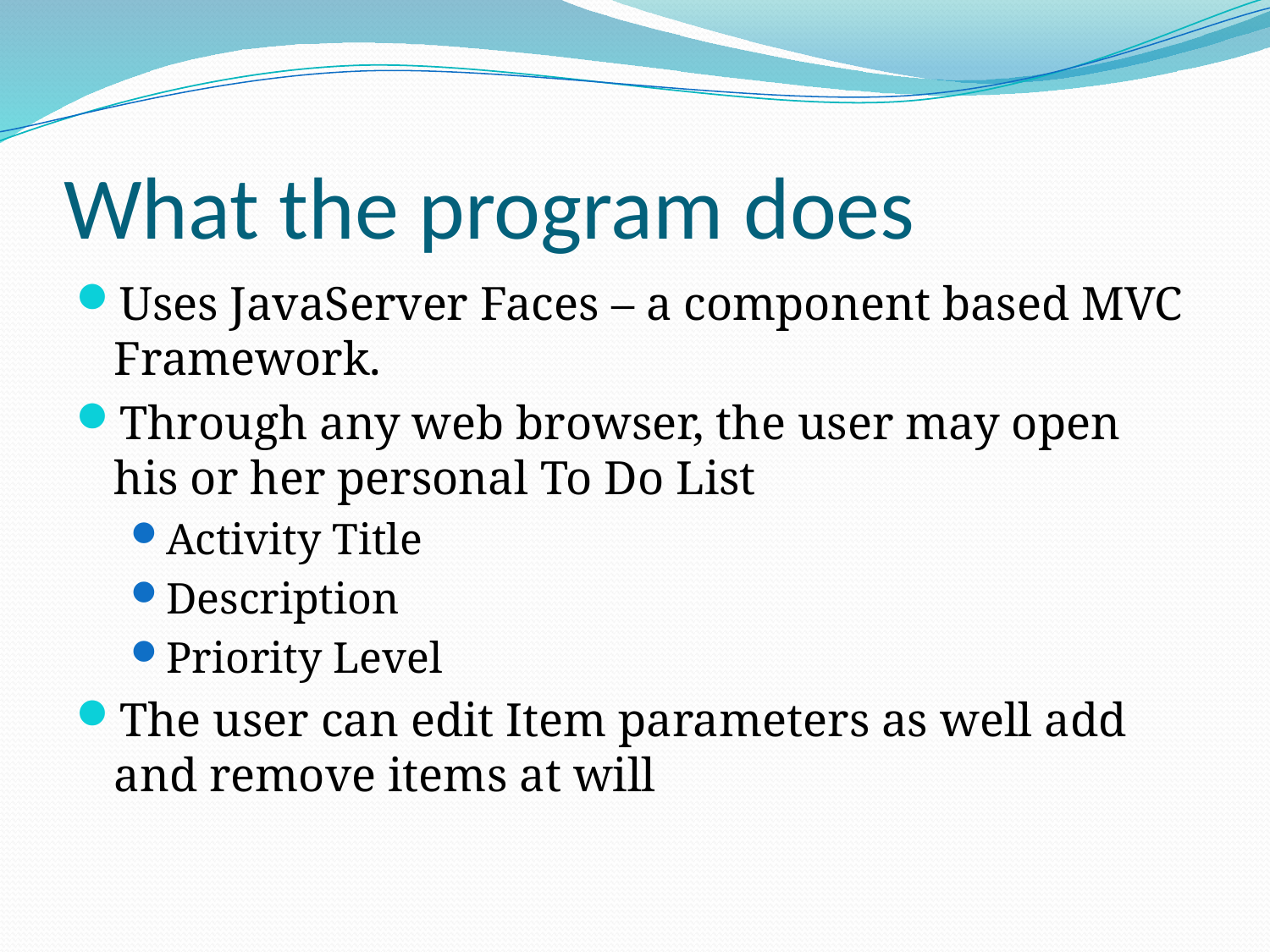

# What the program does
Uses JavaServer Faces – a component based MVC Framework.
Through any web browser, the user may open his or her personal To Do List
Activity Title
Description
Priority Level
The user can edit Item parameters as well add and remove items at will